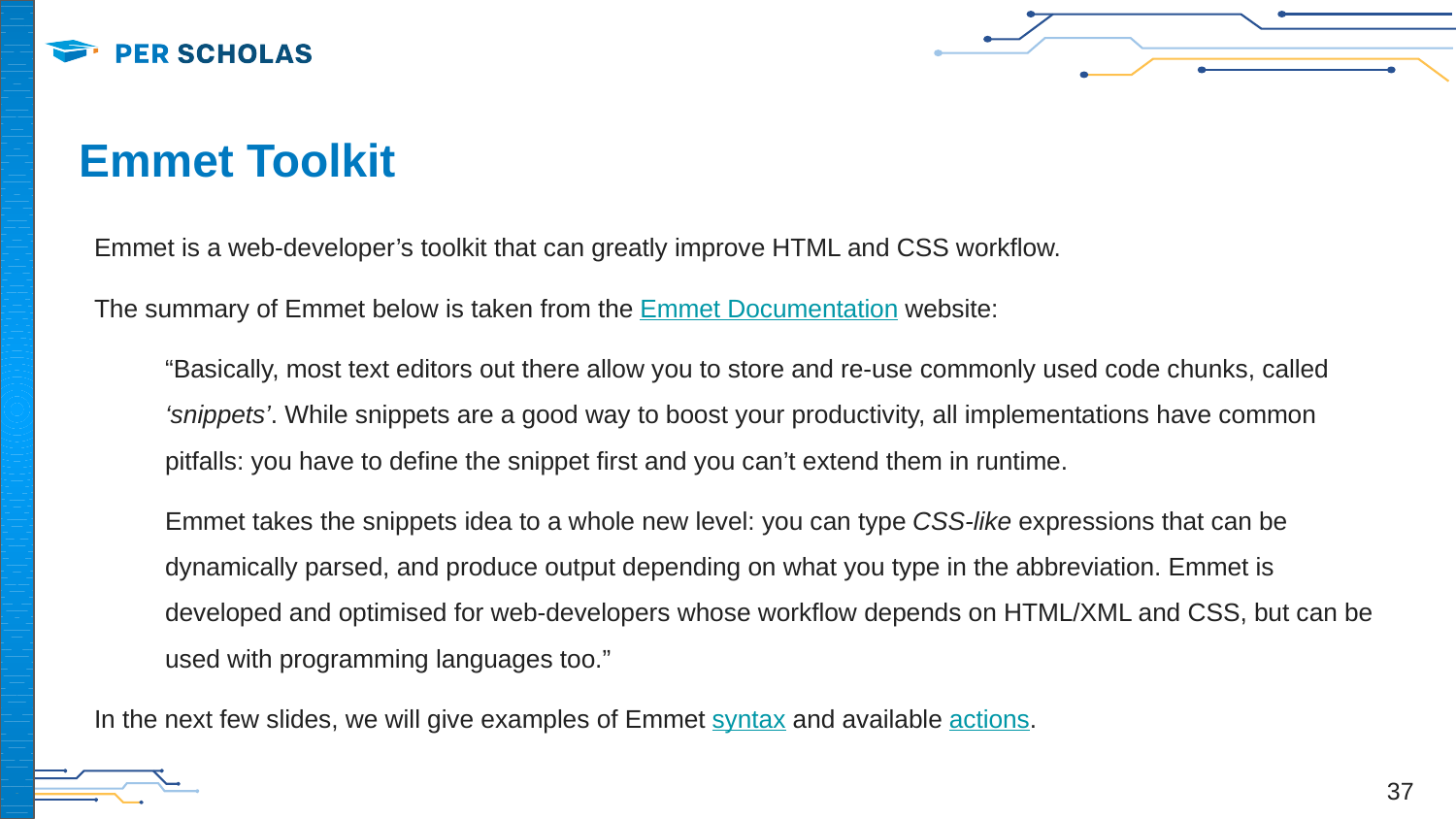

# Emmet Toolkit
Emmet is a web-developer’s toolkit that can greatly improve HTML and CSS workflow.
The summary of Emmet below is taken from the Emmet Documentation website:
“Basically, most text editors out there allow you to store and re-use commonly used code chunks, called ‘snippets’. While snippets are a good way to boost your productivity, all implementations have common pitfalls: you have to define the snippet first and you can’t extend them in runtime.
Emmet takes the snippets idea to a whole new level: you can type CSS-like expressions that can be dynamically parsed, and produce output depending on what you type in the abbreviation. Emmet is developed and optimised for web-developers whose workflow depends on HTML/XML and CSS, but can be used with programming languages too.”
In the next few slides, we will give examples of Emmet syntax and available actions.
37